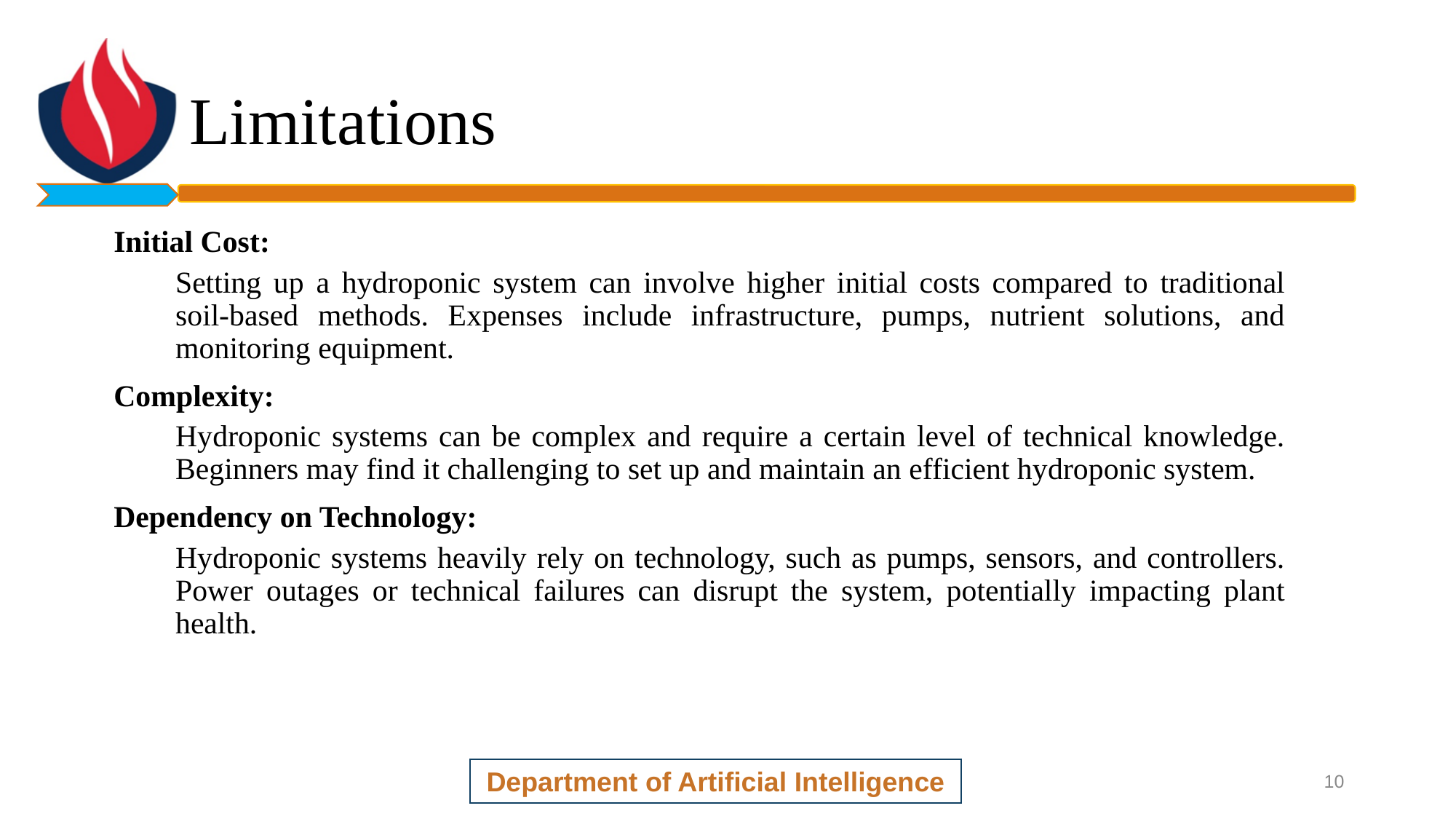

# Limitations
        Initial Cost:
Setting up a hydroponic system can involve higher initial costs compared to traditional soil-based methods. Expenses include infrastructure, pumps, nutrient solutions, and monitoring equipment.
        Complexity:
Hydroponic systems can be complex and require a certain level of technical knowledge. Beginners may find it challenging to set up and maintain an efficient hydroponic system.
        Dependency on Technology:
Hydroponic systems heavily rely on technology, such as pumps, sensors, and controllers. Power outages or technical failures can disrupt the system, potentially impacting plant health.

Department of Artificial Intelligence
10